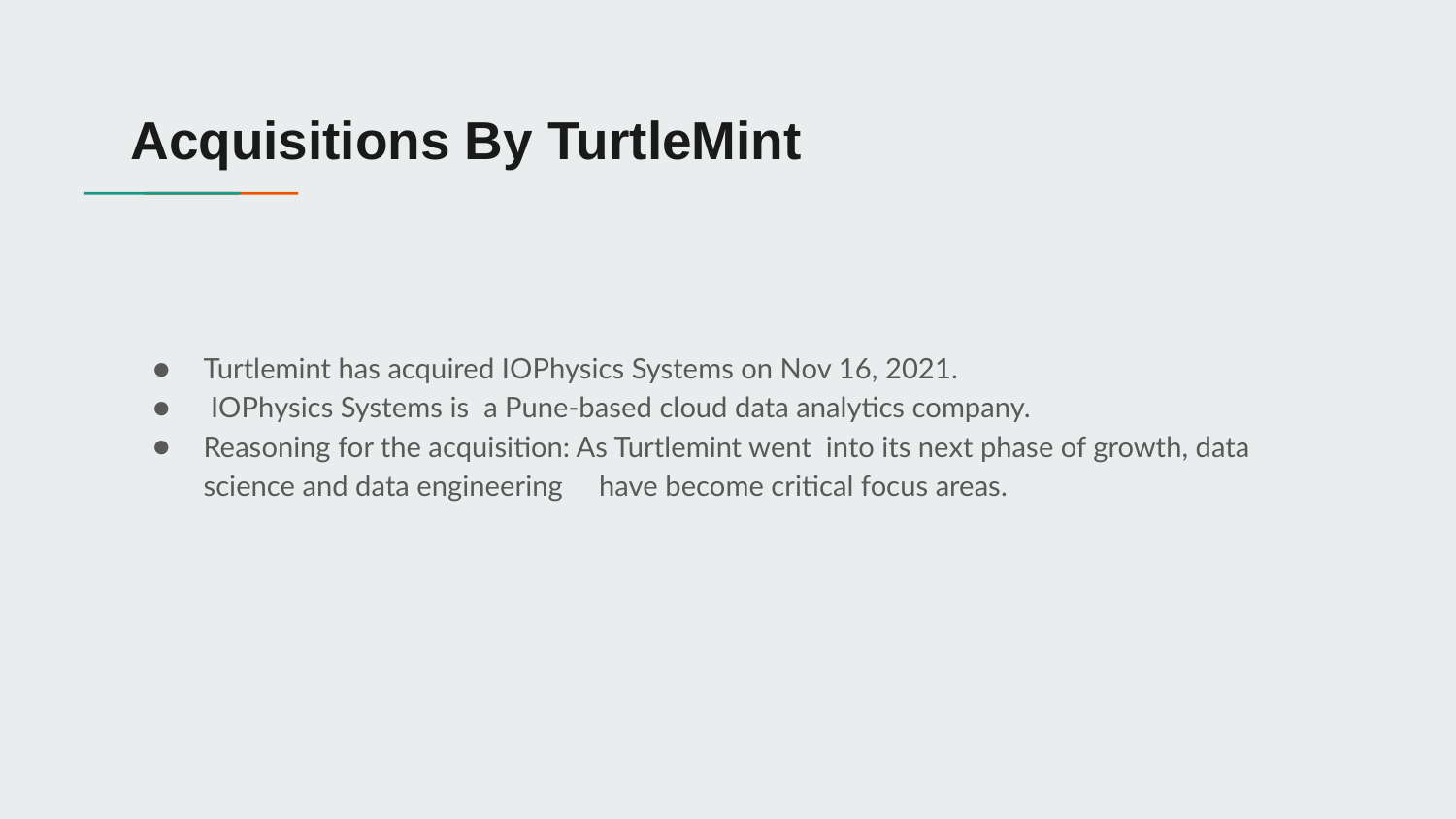

# Acquisitions By TurtleMint
Turtlemint has acquired IOPhysics Systems on Nov 16, 2021.
 IOPhysics Systems is  a Pune-based cloud data analytics company.
Reasoning for the acquisition: As Turtlemint went  into its next phase of growth, data science and data engineering     have become critical focus areas.